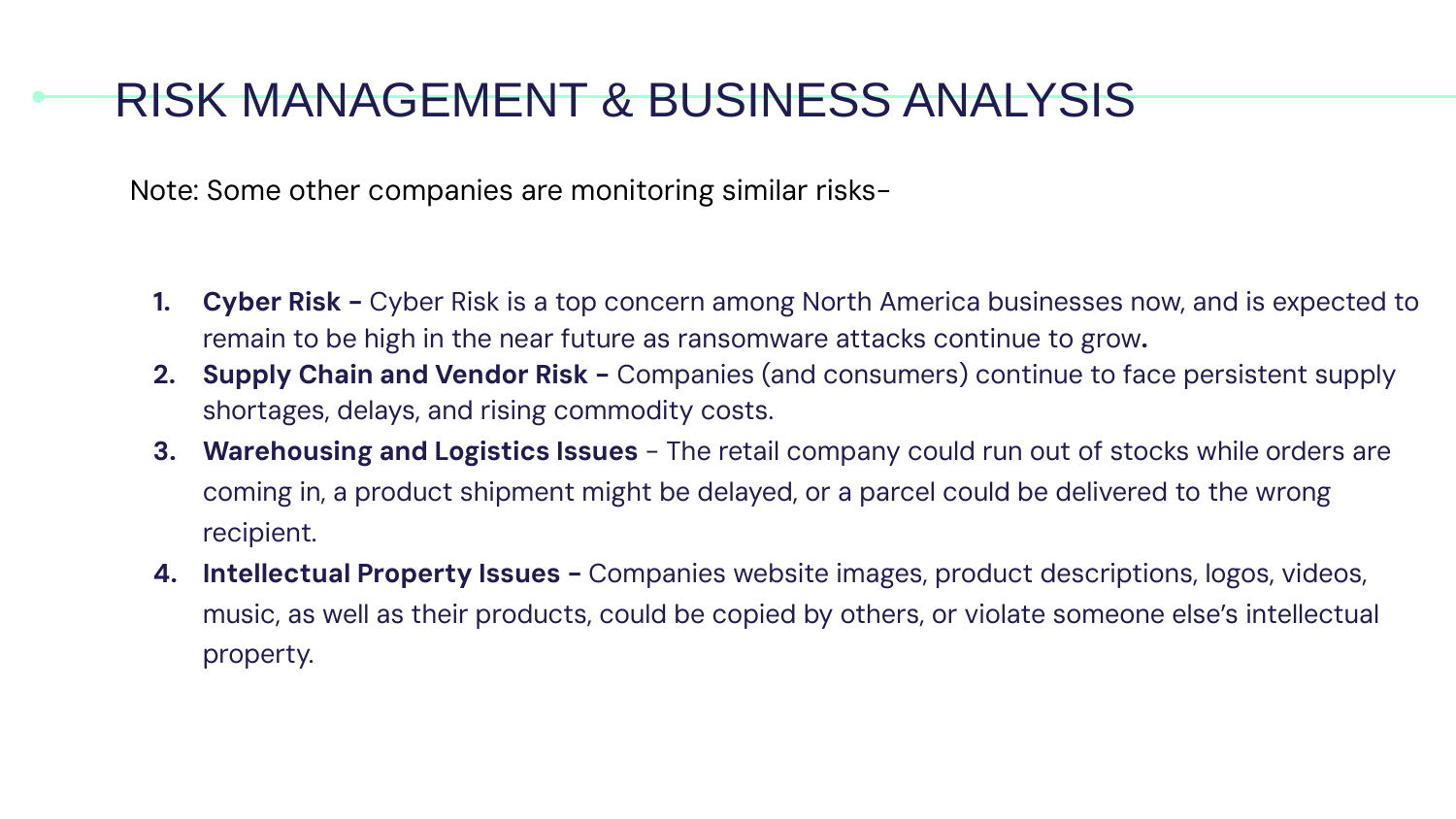

# RISK MANAGEMENT & BUSINESS ANALYSIS
Note: Some other companies are monitoring similar risks-

Cyber Risk - Cyber Risk is a top concern among North America businesses now, and is expected to remain to be high in the near future as ransomware attacks continue to grow.
Supply Chain and Vendor Risk - Companies (and consumers) continue to face persistent supply shortages, delays, and rising commodity costs.
Warehousing and Logistics Issues - The retail company could run out of stocks while orders are coming in, a product shipment might be delayed, or a parcel could be delivered to the wrong recipient.
Intellectual Property Issues - Companies website images, product descriptions, logos, videos, music, as well as their products, could be copied by others, or violate someone else’s intellectual property.